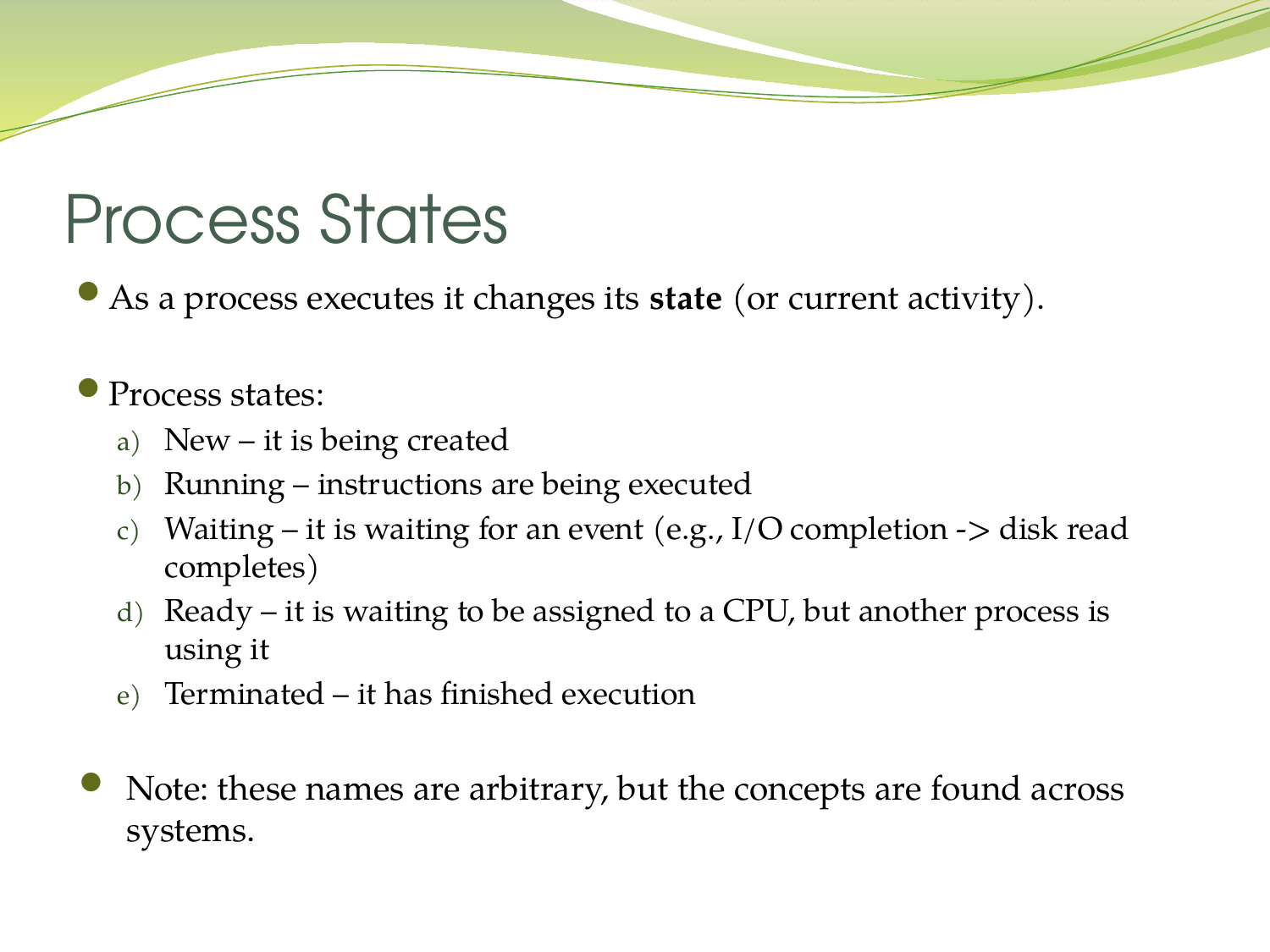

# Process States
As a process executes it changes its state (or current activity).

Process states:
New – it is being created
Running – instructions are being executed
Waiting – it is waiting for an event (e.g., I/O completion -> disk read completes)
Ready – it is waiting to be assigned to a CPU, but another process is using it
Terminated – it has finished execution

Note: these names are arbitrary, but the concepts are found across systems.